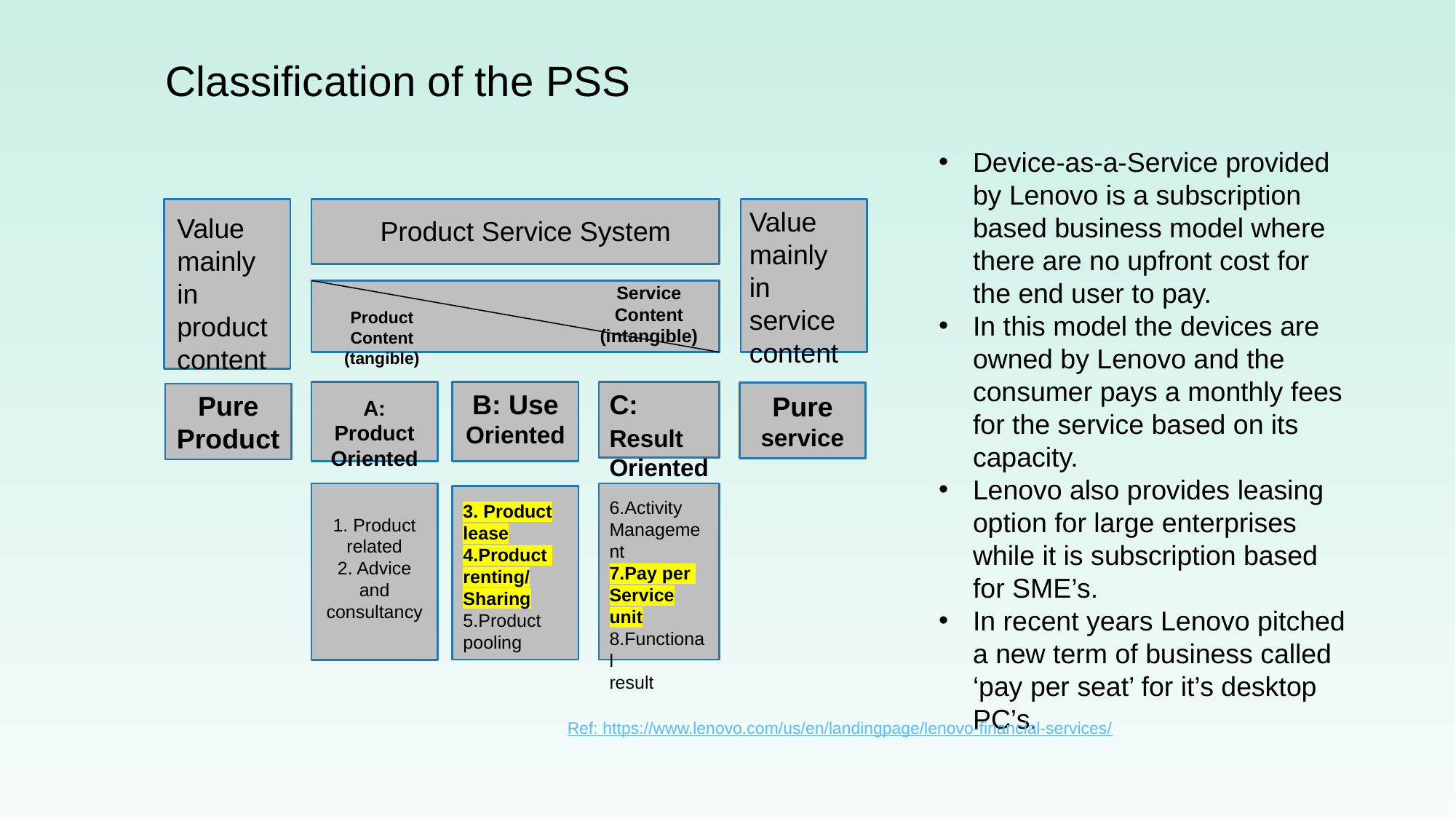

Classification of the PSS
Device-as-a-Service provided by Lenovo is a subscription based business model where there are no upfront cost for the end user to pay.
In this model the devices are owned by Lenovo and the consumer pays a monthly fees for the service based on its capacity.
Lenovo also provides leasing option for large enterprises while it is subscription based for SME’s.
In recent years Lenovo pitched a new term of business called ‘pay per seat’ for it’s desktop PC’s.

Value mainly in service content
Value mainly in product content
Product Service System
Service Content (intangible)

Product Content (tangible)

B: Use Oriented

C: Result Oriented
Pure service
Pure Product
A: Product Oriented

6.Activity
Management
7.Pay per
Service unit
8.Functional
result
3. Product lease
4.Product
renting/
Sharing
5.Product pooling
1. Product related
2. Advice and consultancy
Product Service System
6
Ref: https://www.lenovo.com/us/en/landingpage/lenovo-financial-services/